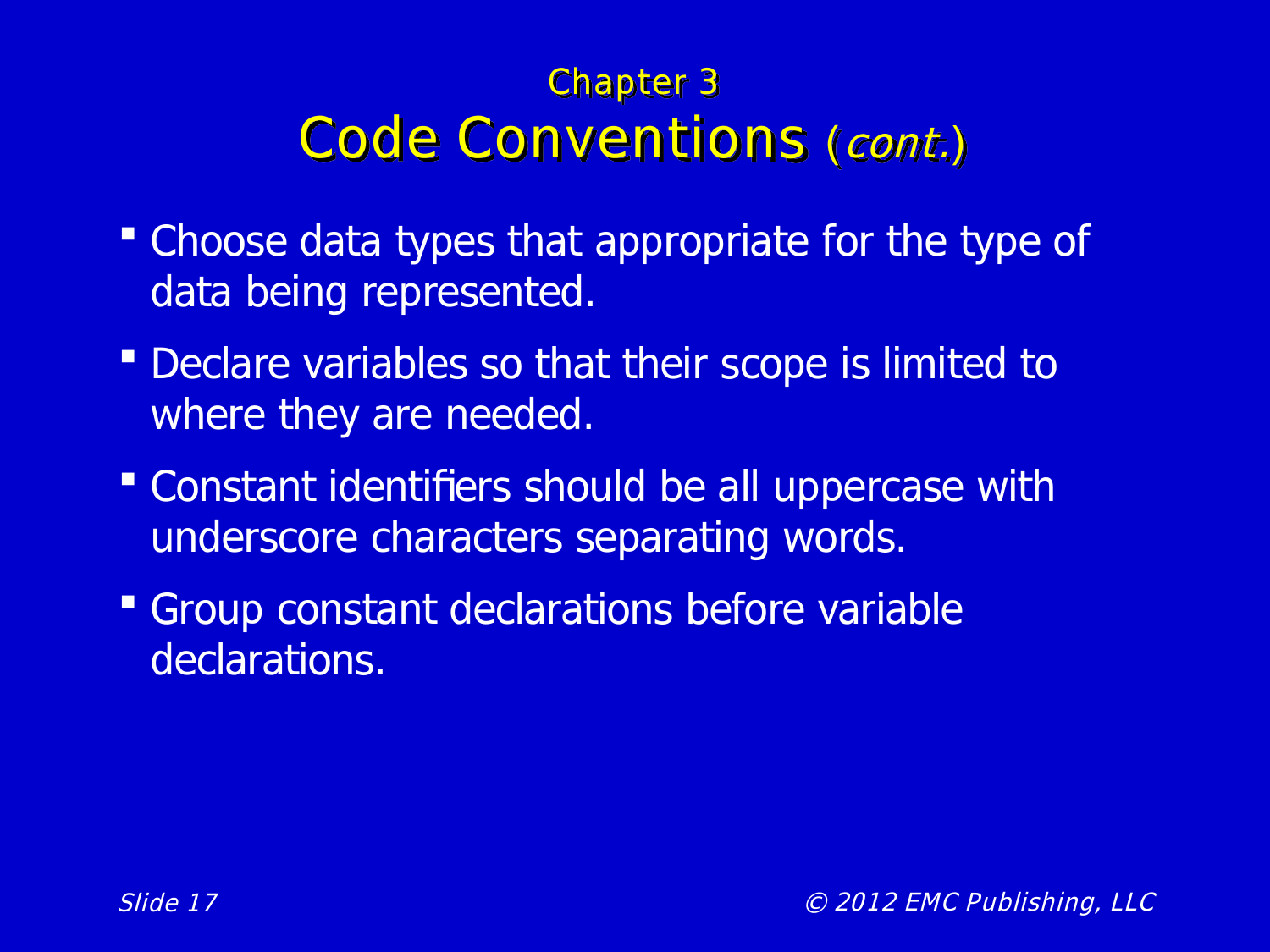

# Chapter 3 Code Conventions (cont.)
Choose data types that appropriate for the type of data being represented.
Declare variables so that their scope is limited to where they are needed.
Constant identifiers should be all uppercase with underscore characters separating words.
Group constant declarations before variable declarations.
© 2012 EMC Publishing, LLC
Slide 17